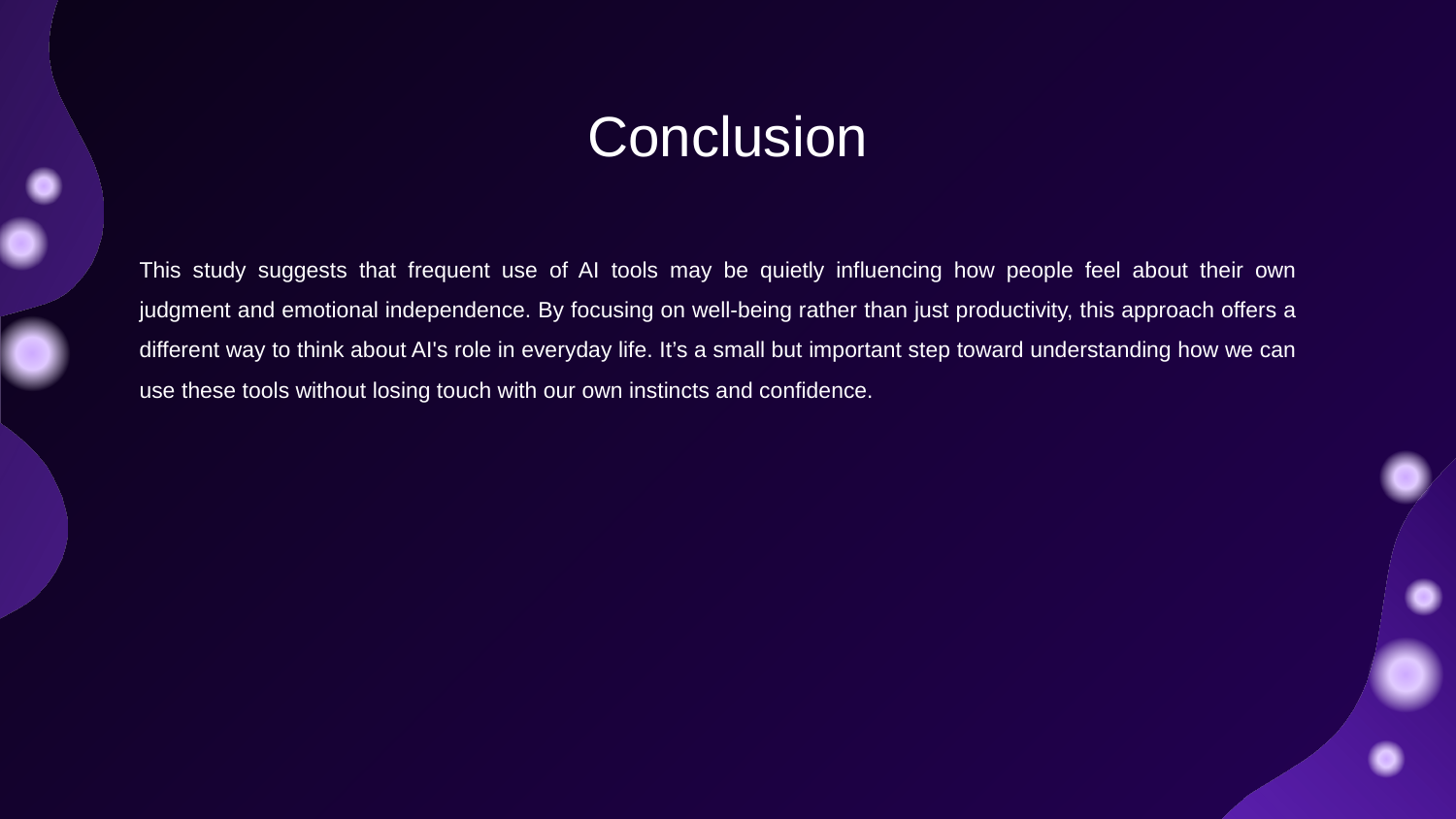

# Conclusion
This study suggests that frequent use of AI tools may be quietly influencing how people feel about their own judgment and emotional independence. By focusing on well-being rather than just productivity, this approach offers a different way to think about AI's role in everyday life. It’s a small but important step toward understanding how we can use these tools without losing touch with our own instincts and confidence.